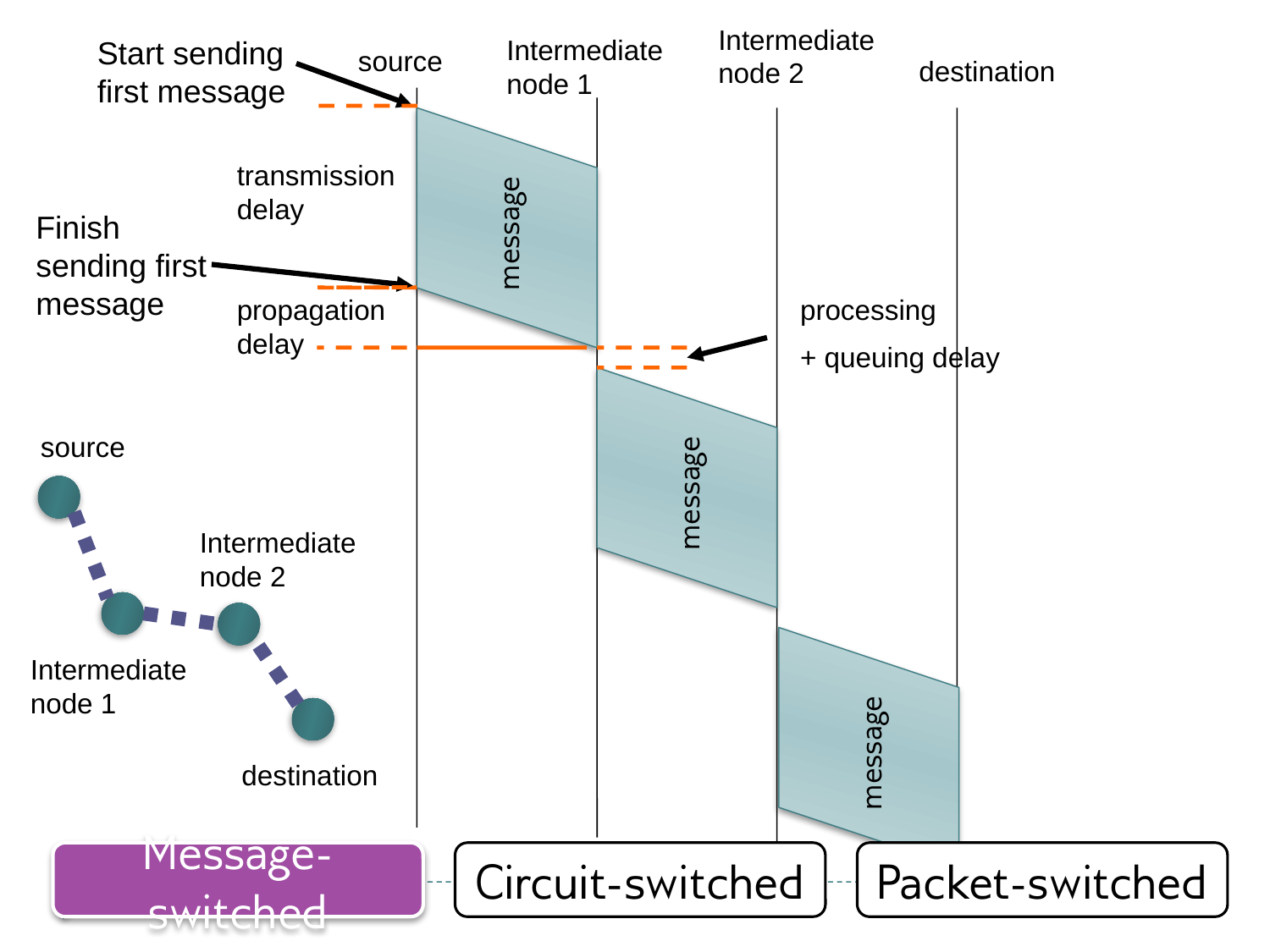

Intermediate
node 2
Intermediate
node 1
Start sending first message
source
destination

message
transmission delay
Finish sending first message

propagation delay
processing
+ queuing delay

message
source

Intermediate
node 2

Intermediate
node 1
message

destination
Message-switched
Circuit-switched
Packet-switched